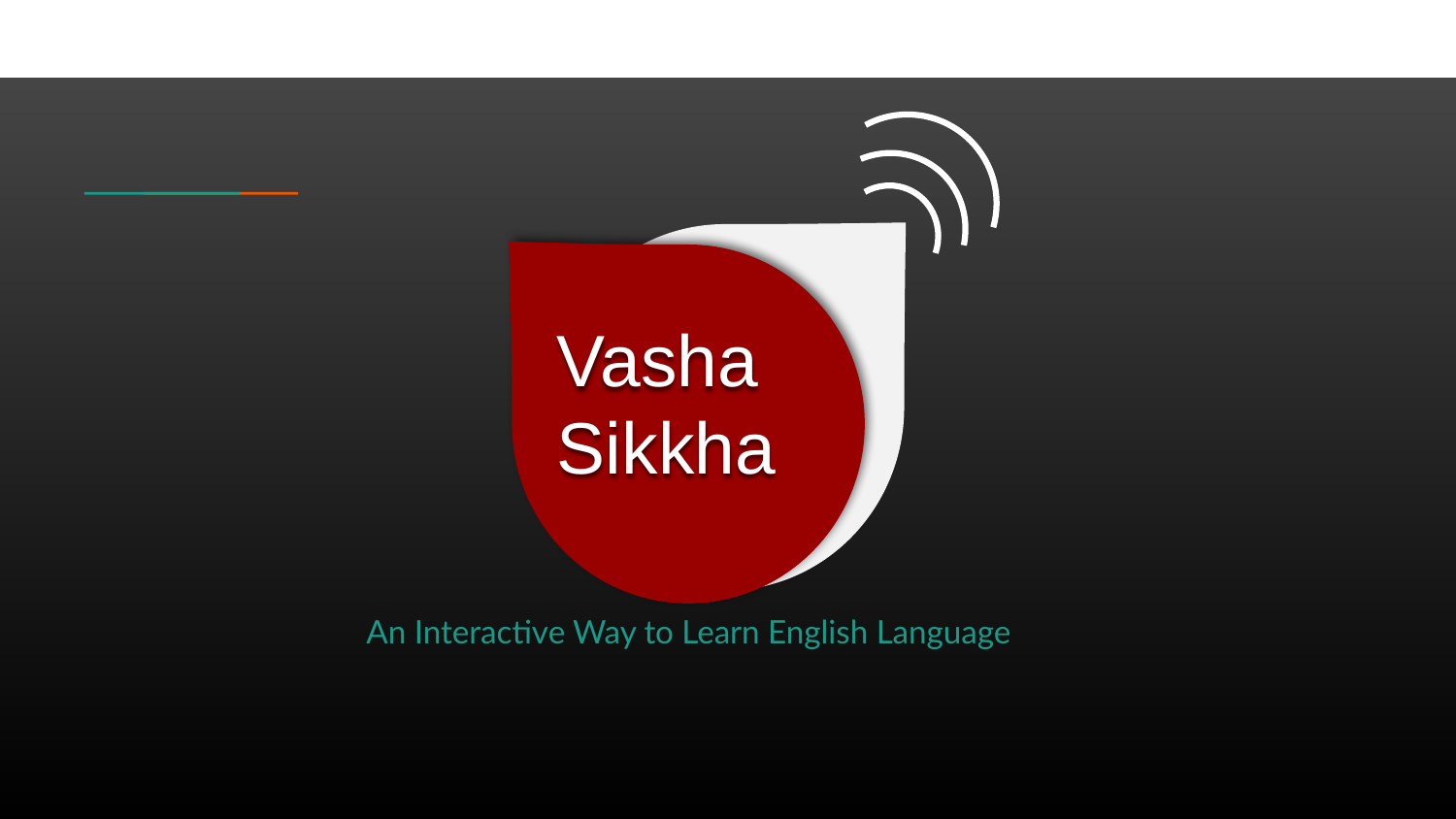

Vasha
Sikkha

An Interactive Way to Learn English Language